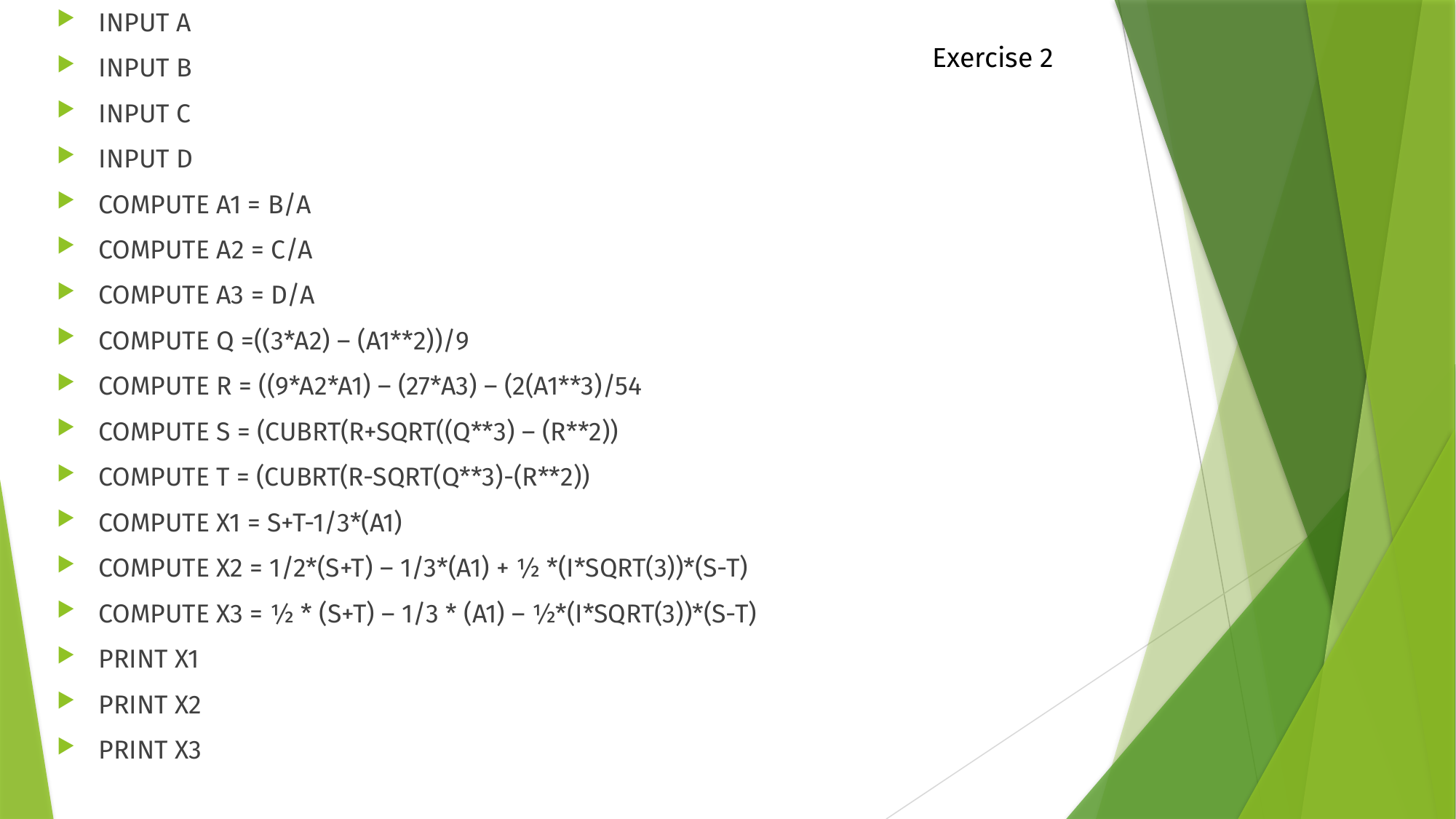

INPUT A
INPUT B
INPUT C
INPUT D
COMPUTE A1 = B/A
COMPUTE A2 = C/A
COMPUTE A3 = D/A
COMPUTE Q =((3*A2) – (A1**2))/9
COMPUTE R = ((9*A2*A1) – (27*A3) – (2(A1**3)/54
COMPUTE S = (CUBRT(R+SQRT((Q**3) – (R**2))
COMPUTE T = (CUBRT(R-SQRT(Q**3)-(R**2))
COMPUTE X1 = S+T-1/3*(A1)
COMPUTE X2 = 1/2*(S+T) – 1/3*(A1) + ½ *(I*SQRT(3))*(S-T)
COMPUTE X3 = ½ * (S+T) – 1/3 * (A1) – ½*(I*SQRT(3))*(S-T)
PRINT X1
PRINT X2
PRINT X3

Exercise 2